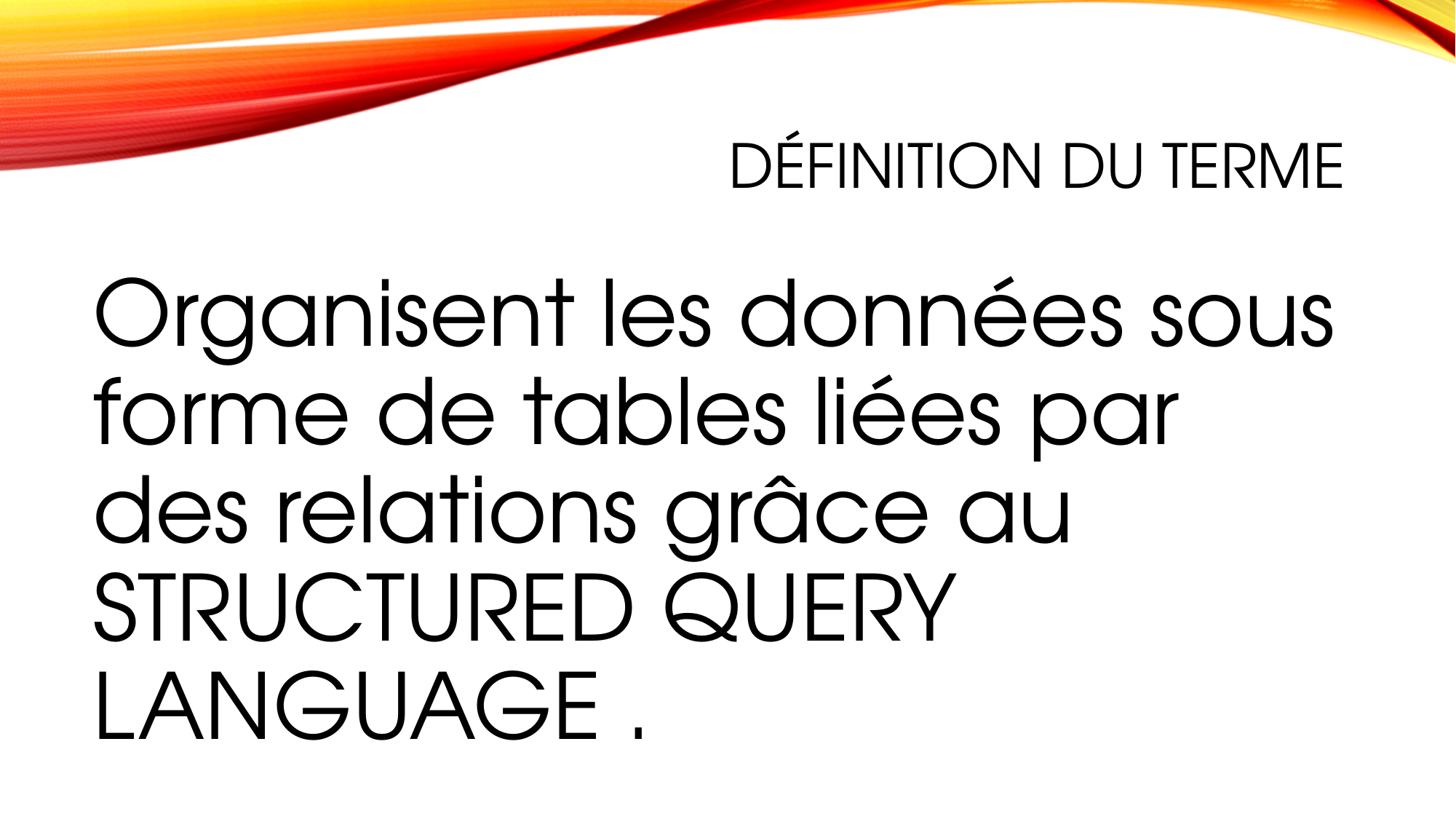

# Définition du terme
Organisent les données sous forme de tables liées par des relations grâce au STRUCTURED QUERY LANGUAGE .